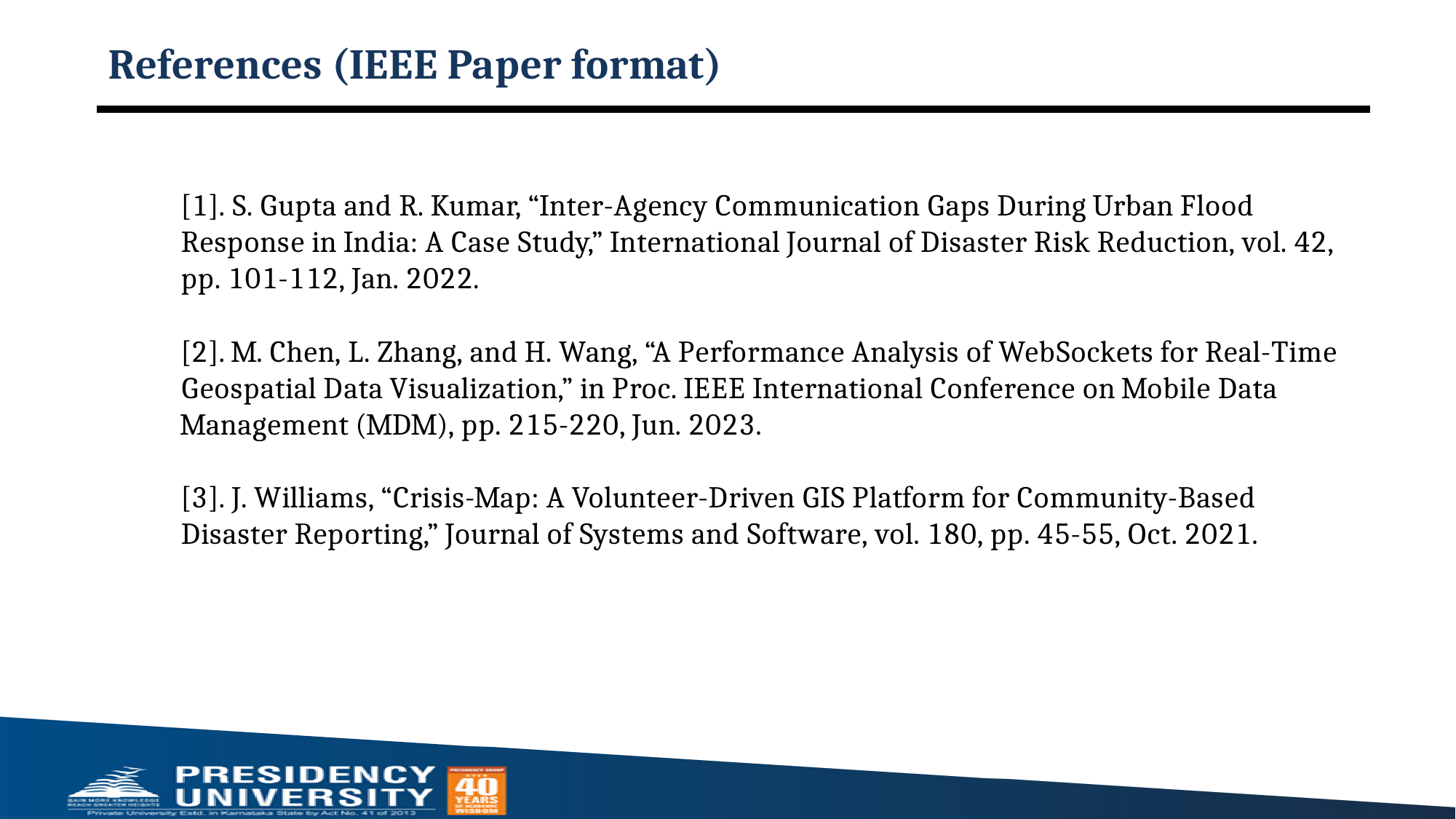

# References (IEEE Paper format)

[1]. S. Gupta and R. Kumar, “Inter-Agency Communication Gaps During Urban Flood Response in India: A Case Study,” International Journal of Disaster Risk Reduction, vol. 42, pp. 101-112, Jan. 2022.

[2]. M. Chen, L. Zhang, and H. Wang, “A Performance Analysis of WebSockets for Real-Time Geospatial Data Visualization,” in Proc. IEEE International Conference on Mobile Data Management (MDM), pp. 215-220, Jun. 2023.

[3]. J. Williams, “Crisis-Map: A Volunteer-Driven GIS Platform for Community-Based Disaster Reporting,” Journal of Systems and Software, vol. 180, pp. 45-55, Oct. 2021.